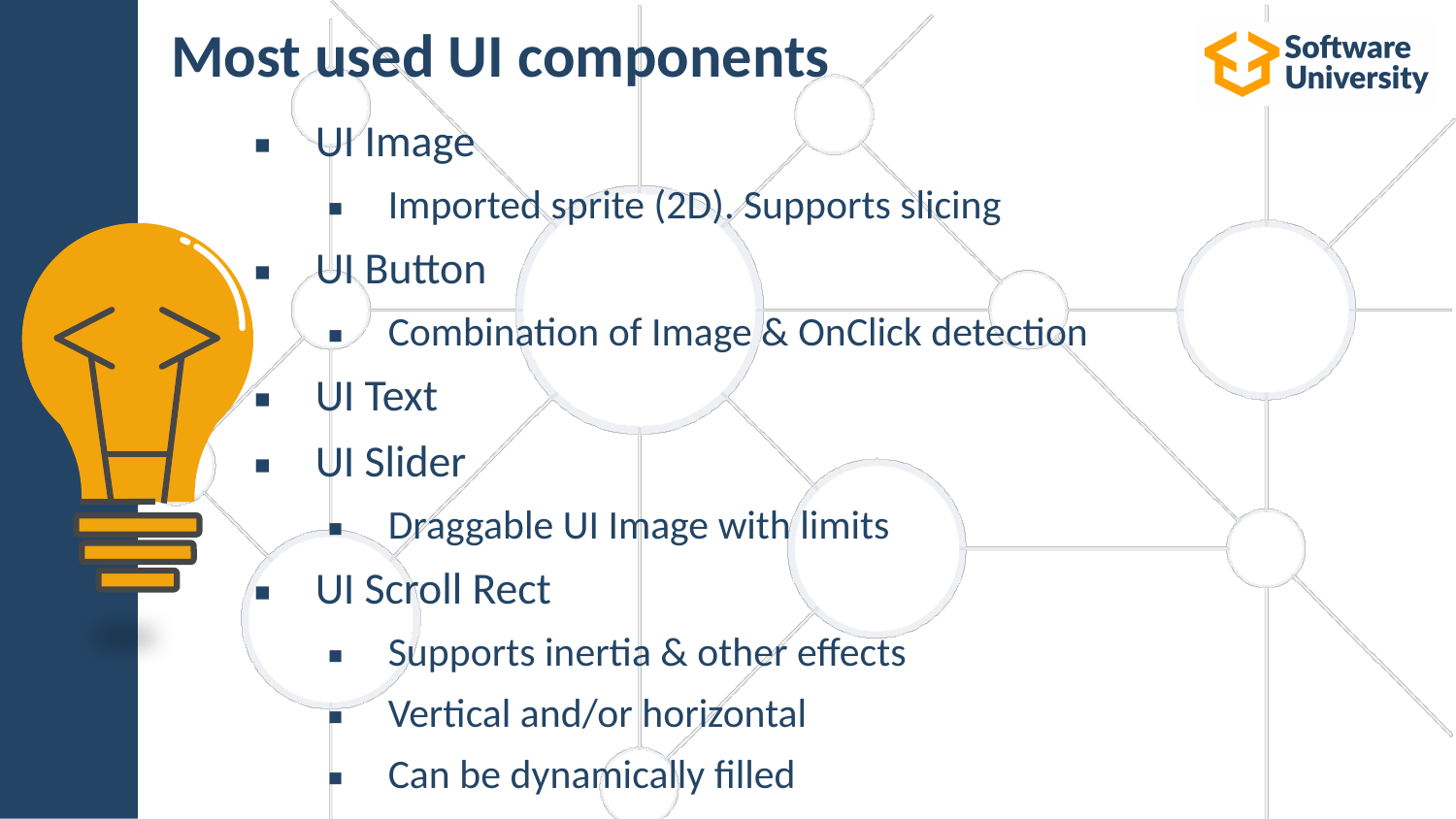

# Most used UI components
UI Image
Imported sprite (2D). Supports slicing
UI Button
Combination of Image & OnClick detection
UI Text
UI Slider
Draggable UI Image with limits
UI Scroll Rect
Supports inertia & other effects
Vertical and/or horizontal
Can be dynamically filled